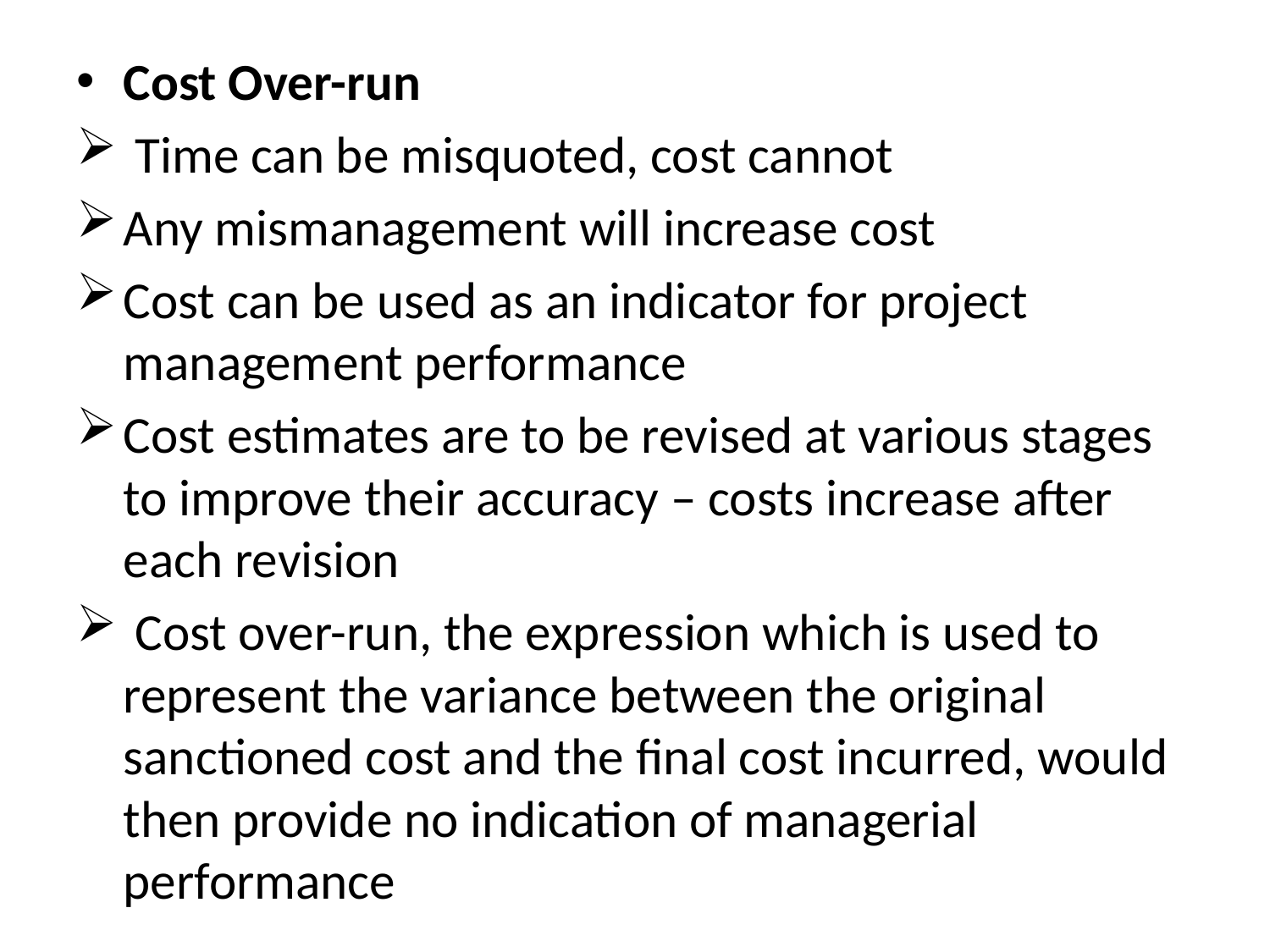

Cost Over-run
 Time can be misquoted, cost cannot
Any mismanagement will increase cost
Cost can be used as an indicator for project management performance
Cost estimates are to be revised at various stages to improve their accuracy – costs increase after each revision
 Cost over-run, the expression which is used to represent the variance between the original sanctioned cost and the final cost incurred, would then provide no indication of managerial performance